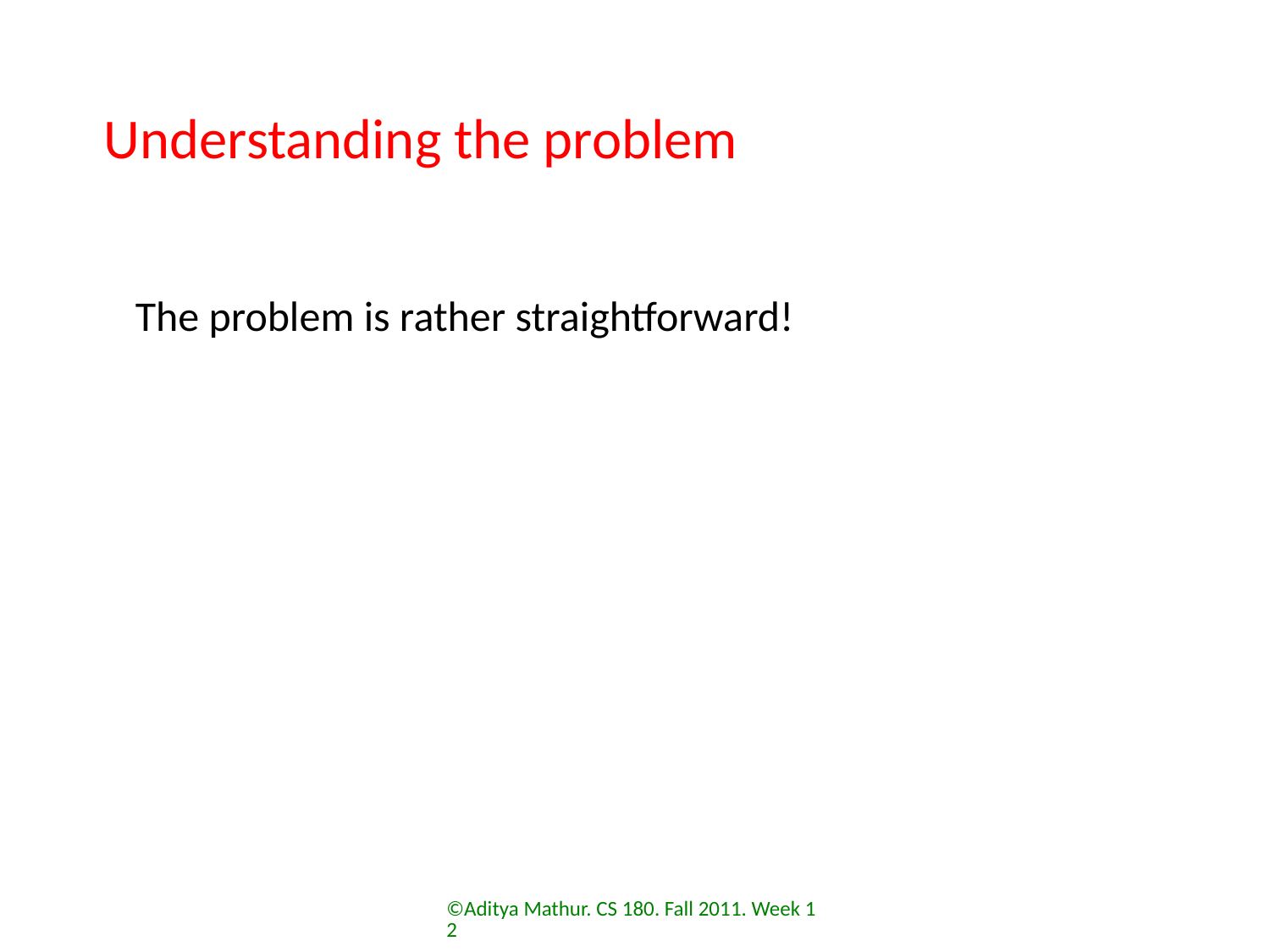

# Understanding the problem
The problem is rather straightforward!
©Aditya Mathur. CS 180. Fall 2011. Week 12